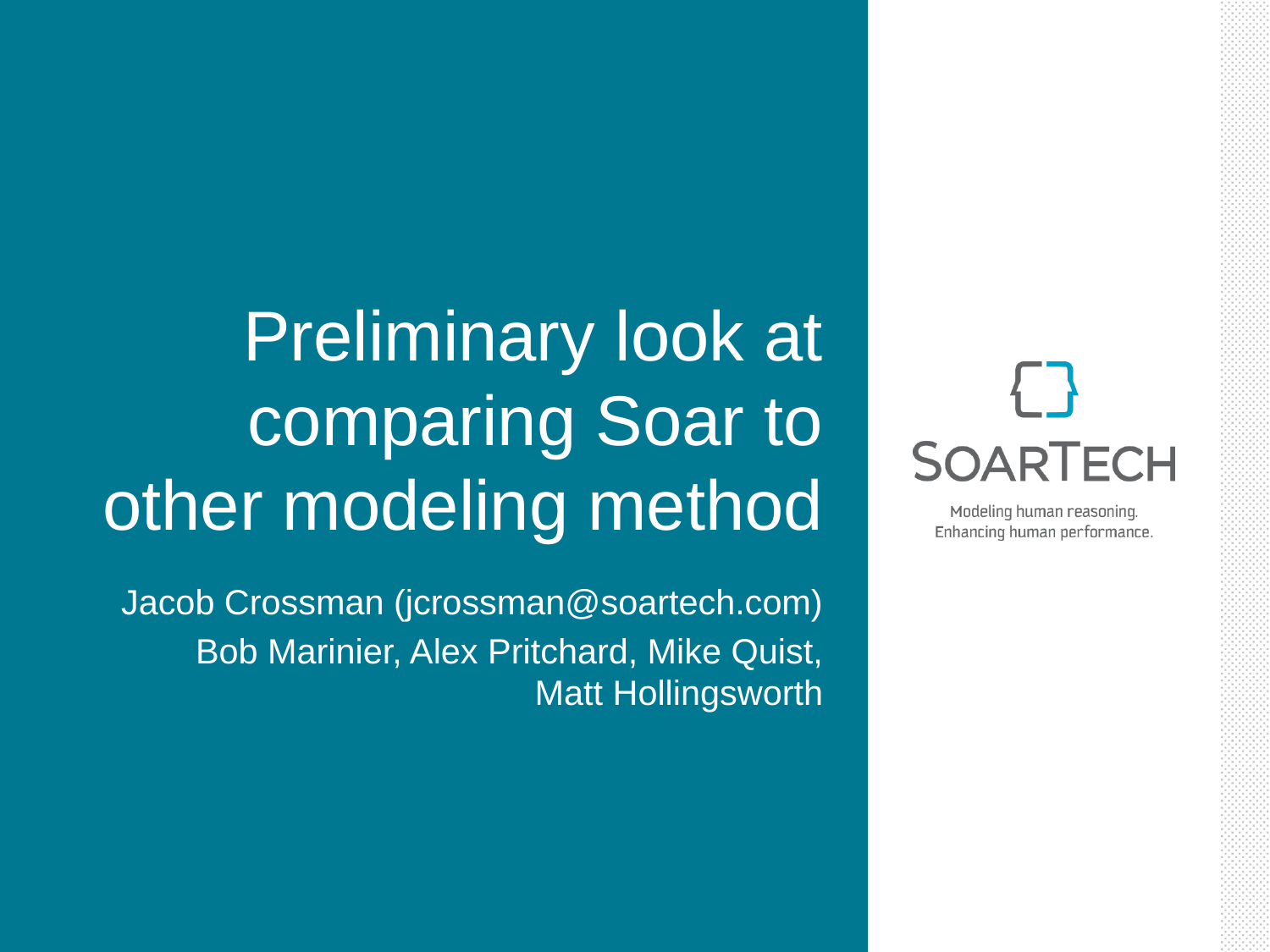

# Preliminary look at comparing Soar to other modeling method
Jacob Crossman (jcrossman@soartech.com)
Bob Marinier, Alex Pritchard, Mike Quist, Matt Hollingsworth